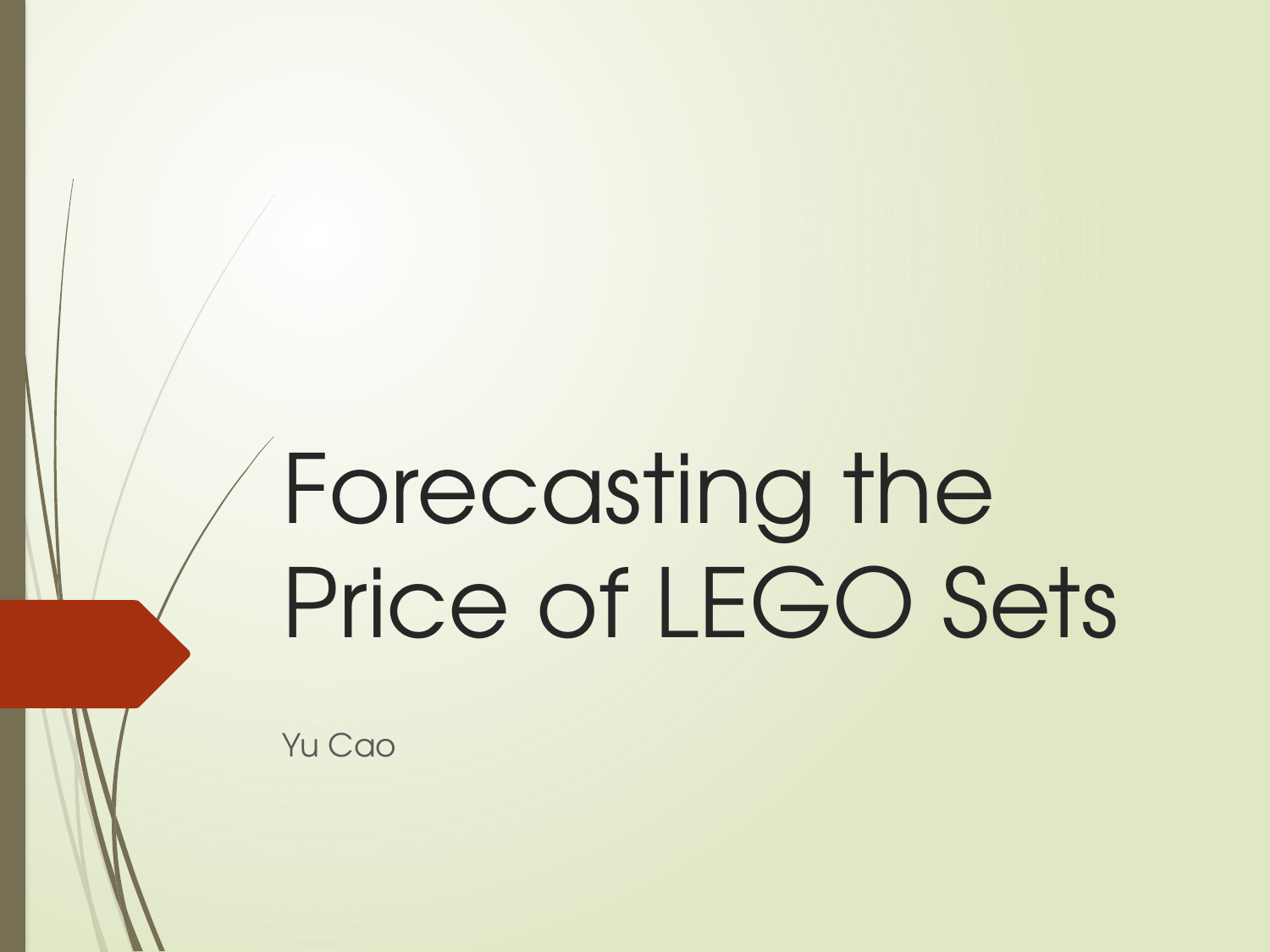

# Forecasting the Price of LEGO Sets

Yu Cao